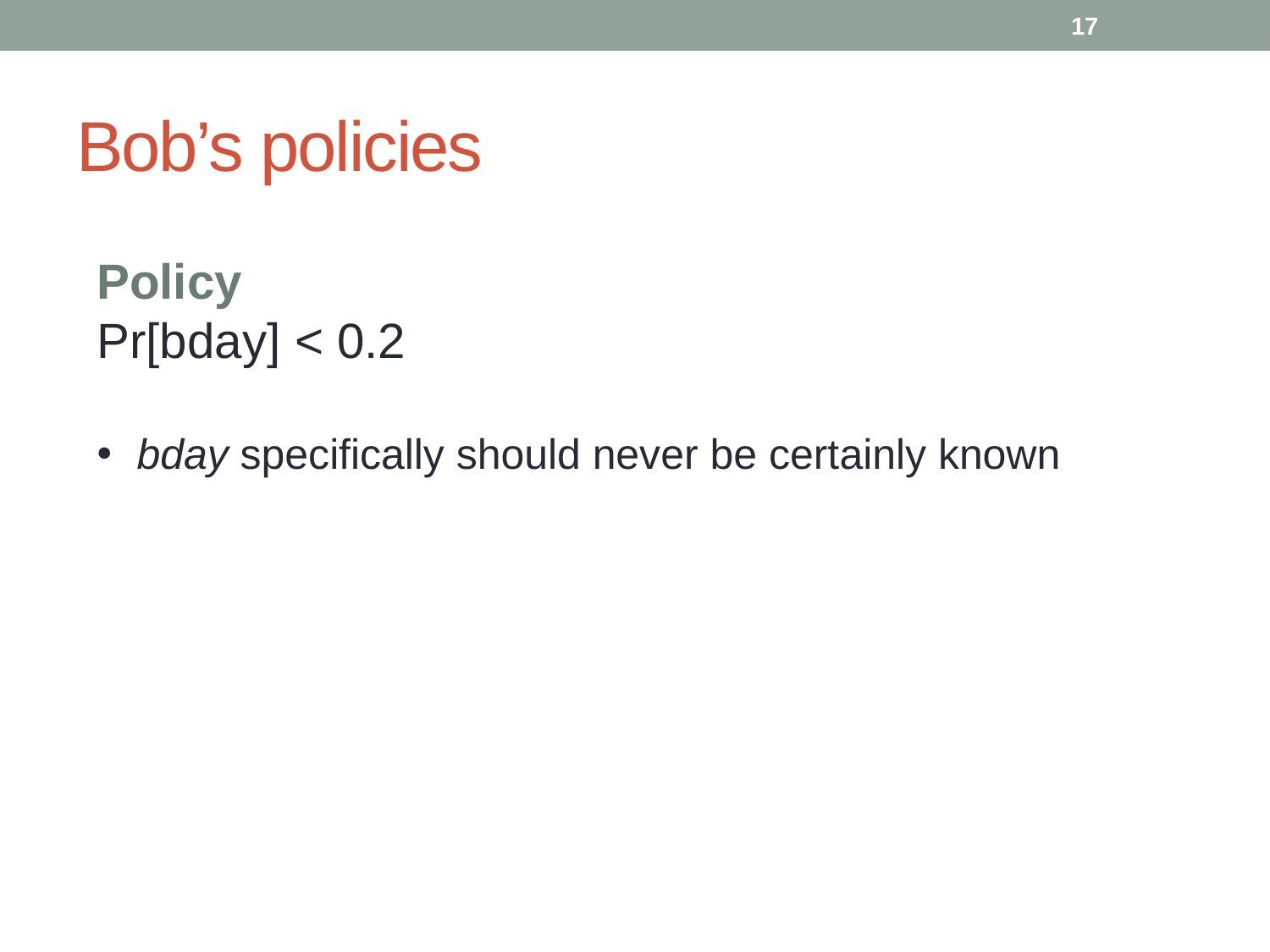

17
# Bob’s policies
Policy
Pr[bday] < 0.2

bday specifically should never be certainly known